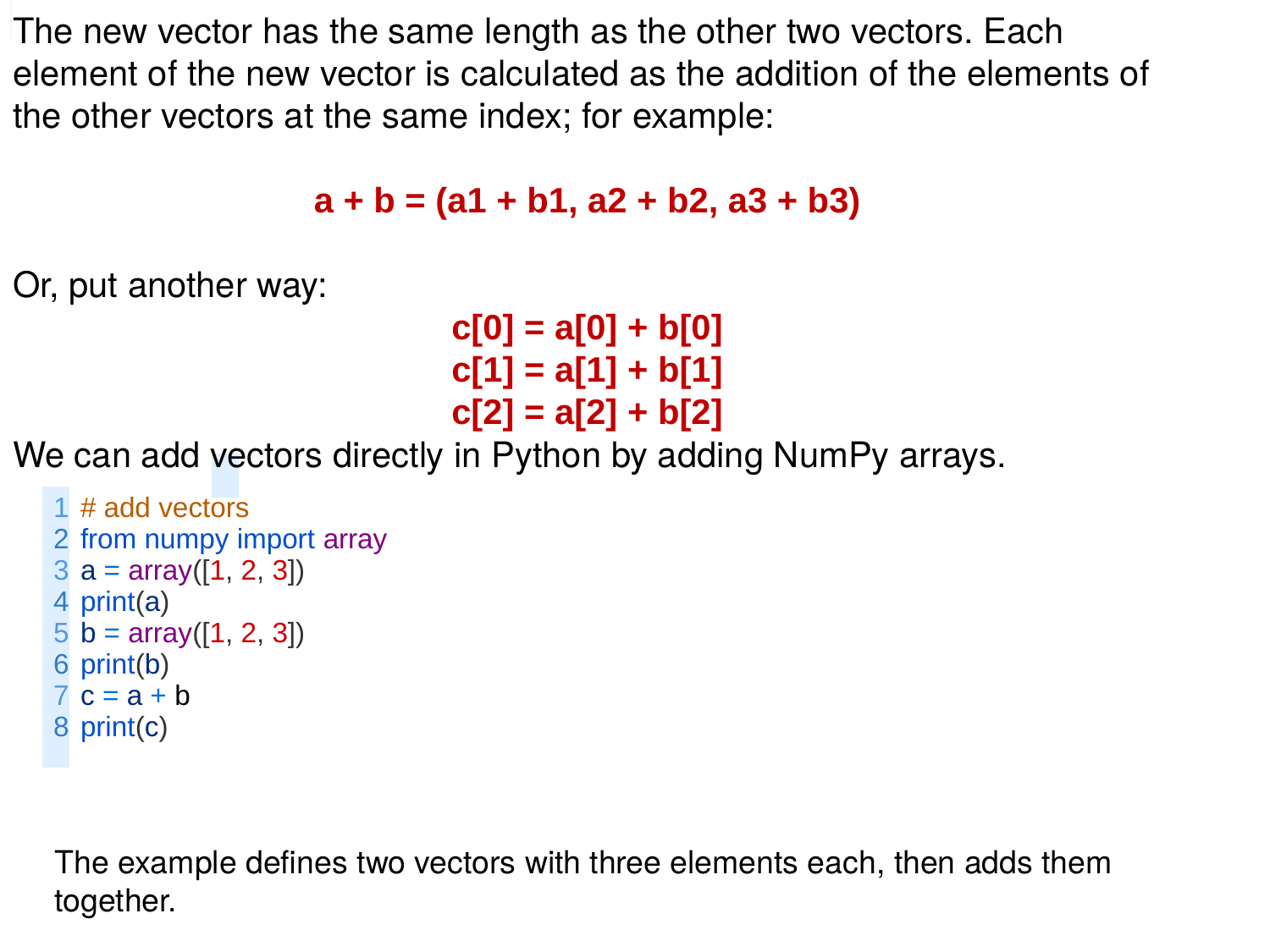

The new vector has the same length as the other two vectors. Each element of the new vector is calculated as the addition of the elements of the other vectors at the same index; for example:

a + b = (a1 + b1, a2 + b2, a3 + b3)

Or, put another way:
c[0] = a[0] + b[0]
c[1] = a[1] + b[1]
c[2] = a[2] + b[2]
We can add vectors directly in Python by adding NumPy arrays.

|  |  |
| --- | --- |
| 1 2 3 4 5 6 7 8 | # add vectors from numpy import array a = array([1, 2, 3]) print(a) b = array([1, 2, 3]) print(b) c = a + b print(c) |
| --- | --- |
The example defines two vectors with three elements each, then adds them together.